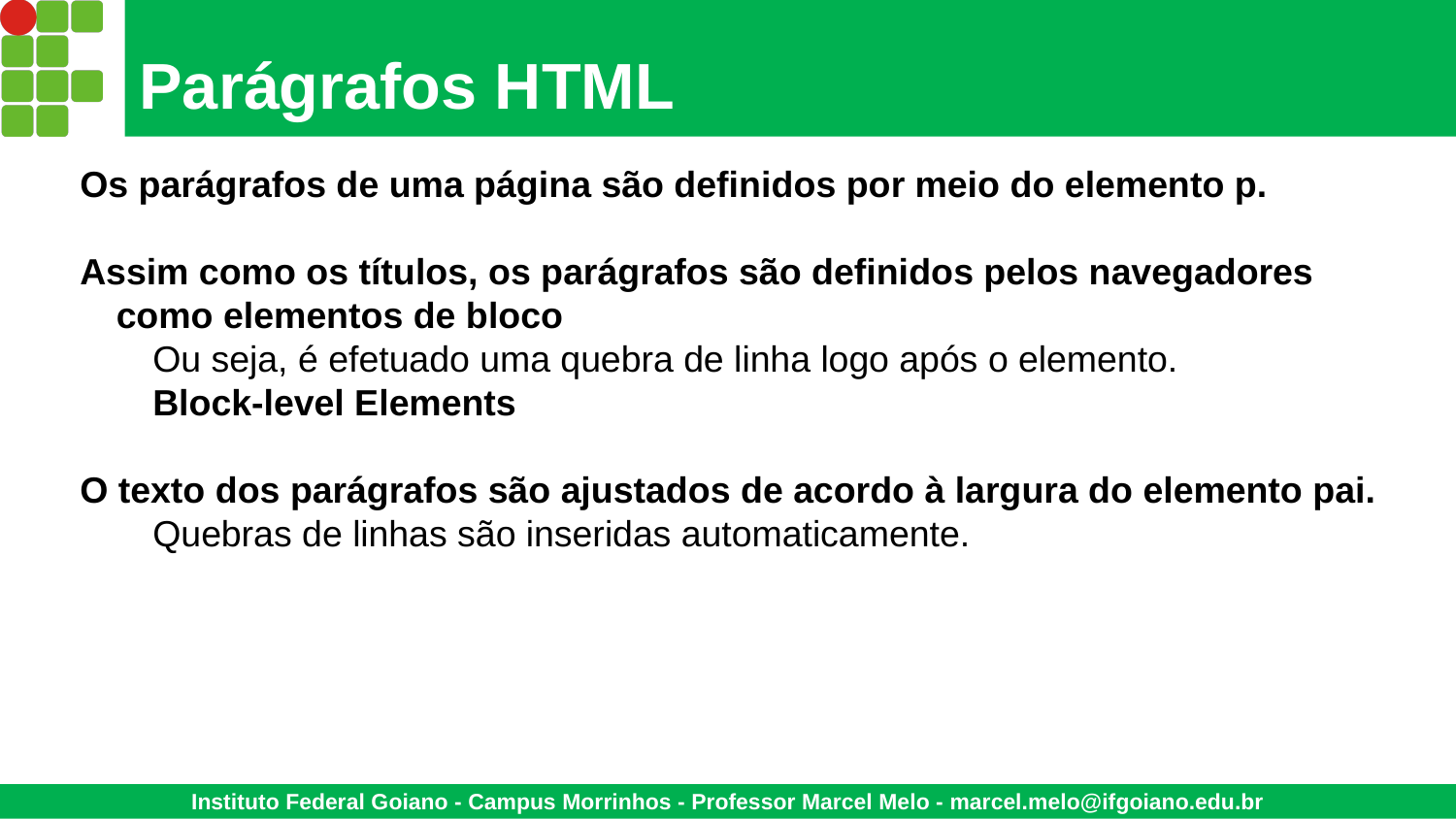

# Parágrafos HTML
Os parágrafos de uma página são definidos por meio do elemento p.

Assim como os títulos, os parágrafos são definidos pelos navegadores como elementos de bloco
Ou seja, é efetuado uma quebra de linha logo após o elemento.
Block-level Elements

O texto dos parágrafos são ajustados de acordo à largura do elemento pai.
Quebras de linhas são inseridas automaticamente.